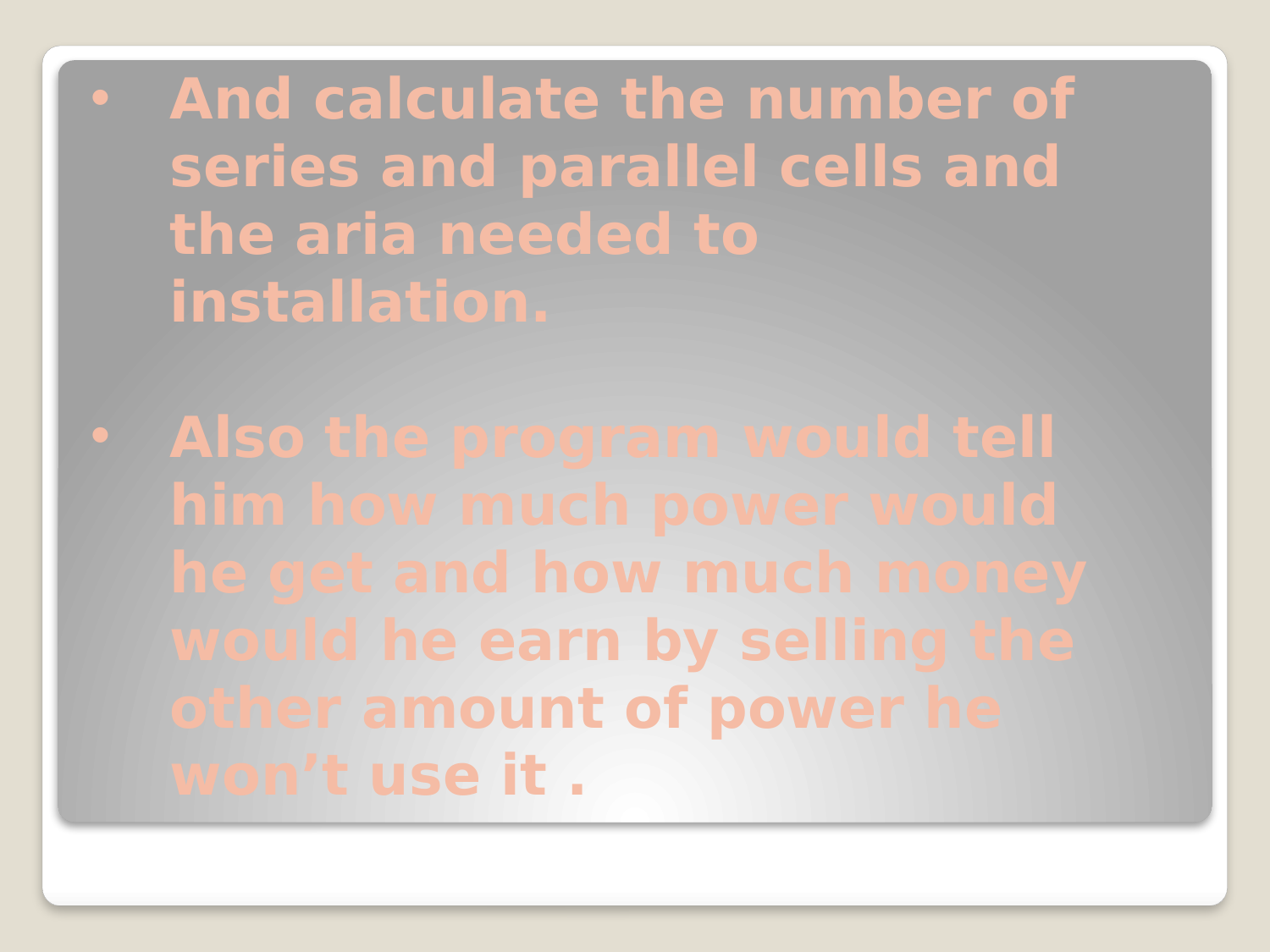

And calculate the number of series and parallel cells and the aria needed to installation.

Also the program would tell him how much power would he get and how much money would he earn by selling the other amount of power he won’t use it .